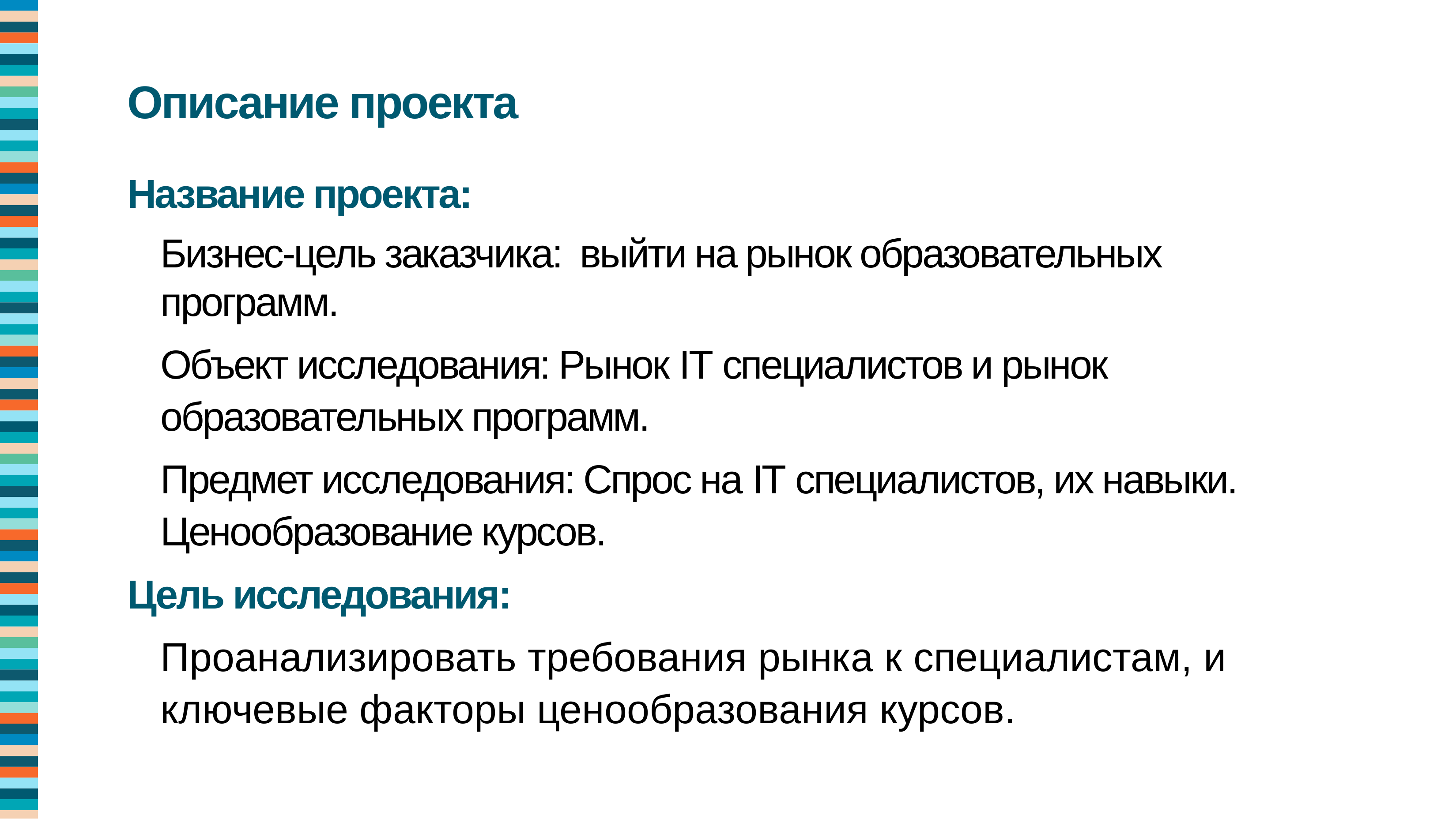

Описание проекта
Название проекта:
Бизнес-цель заказчика:  выйти на рынок образовательных 	программ.
Объект исследования: Рынок IT специалистов и рынок образовательных программ.
Предмет исследования: Спрос на IT специалистов, их навыки. Ценообразование курсов.
Цель исследования:
Проанализировать требования рынка к специалистам, и ключевые факторы ценообразования курсов.